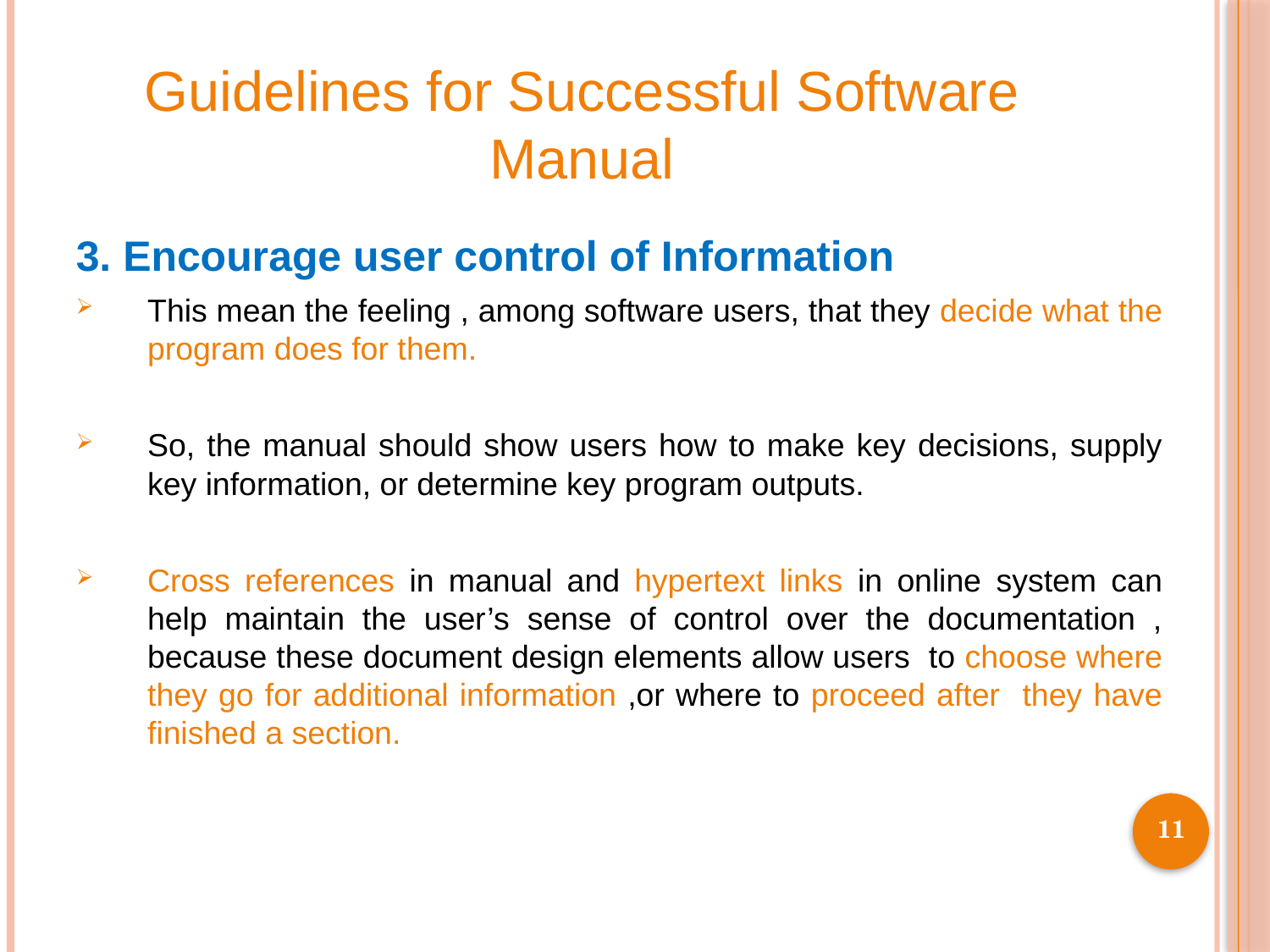

# Guidelines for Successful Software Manual
3. Encourage user control of Information
This mean the feeling , among software users, that they decide what the program does for them.

So, the manual should show users how to make key decisions, supply key information, or determine key program outputs.

Cross references in manual and hypertext links in online system can help maintain the user’s sense of control over the documentation , because these document design elements allow users  to choose where they go for additional information ,or where to proceed after  they have finished a section.
11